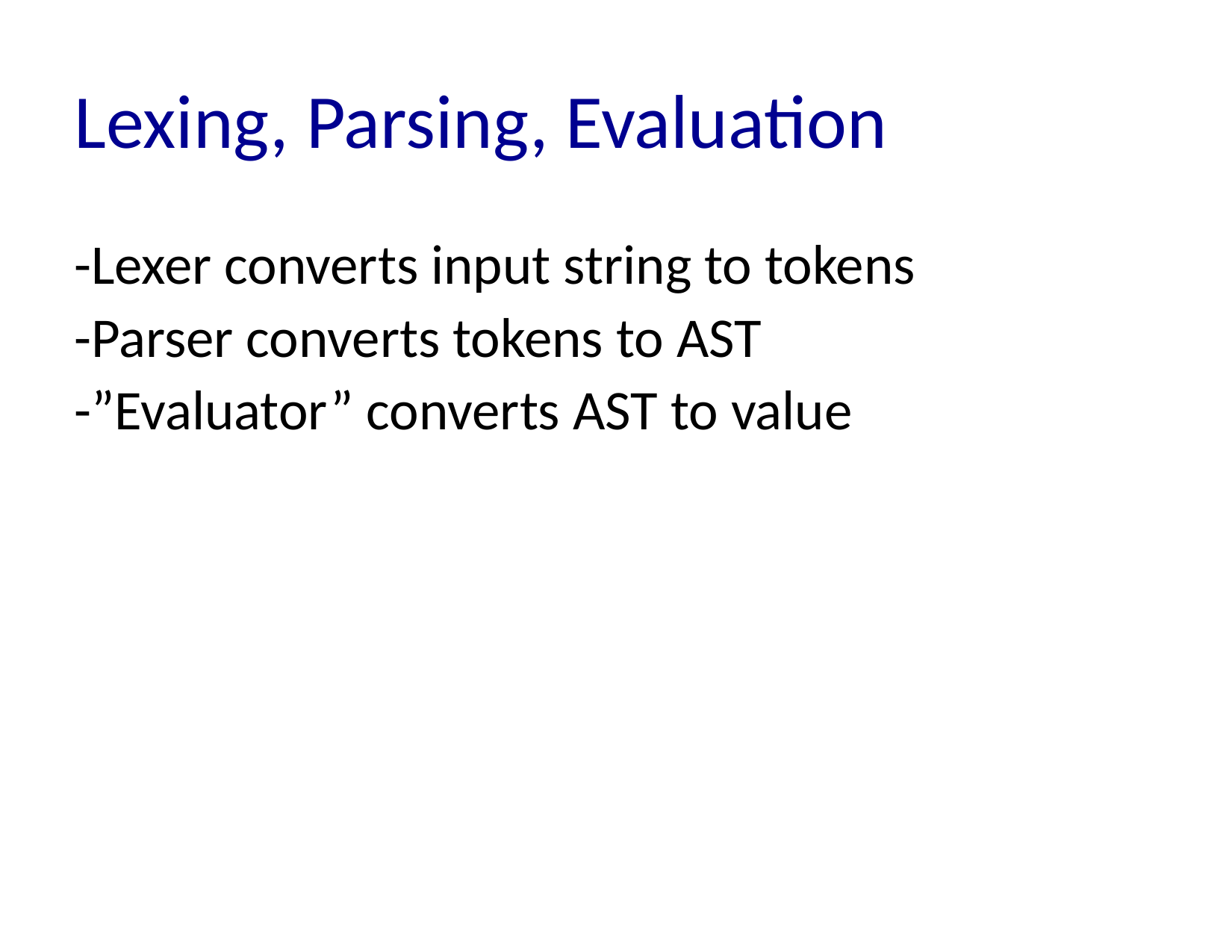

# Lexing, Parsing, Evaluation
-Lexer converts input string to tokens
-Parser converts tokens to AST
-”Evaluator” converts AST to value